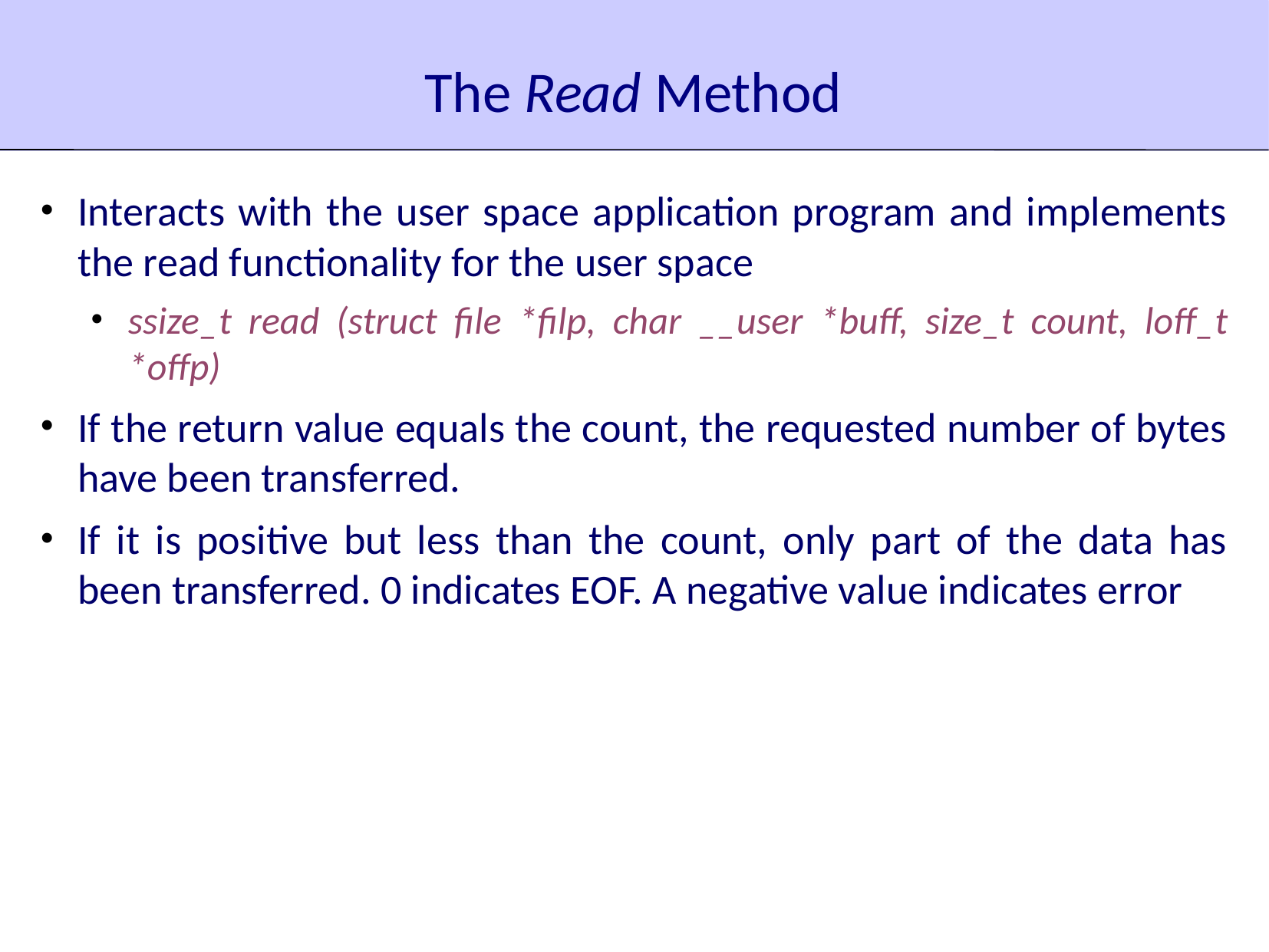

# The Read Method
Interacts with the user space application program and implements the read functionality for the user space
ssize_t read (struct file *filp, char __user *buff, size_t count, loff_t *offp)‏
If the return value equals the count, the requested number of bytes have been transferred.
If it is positive but less than the count, only part of the data has been transferred. 0 indicates EOF. A negative value indicates error